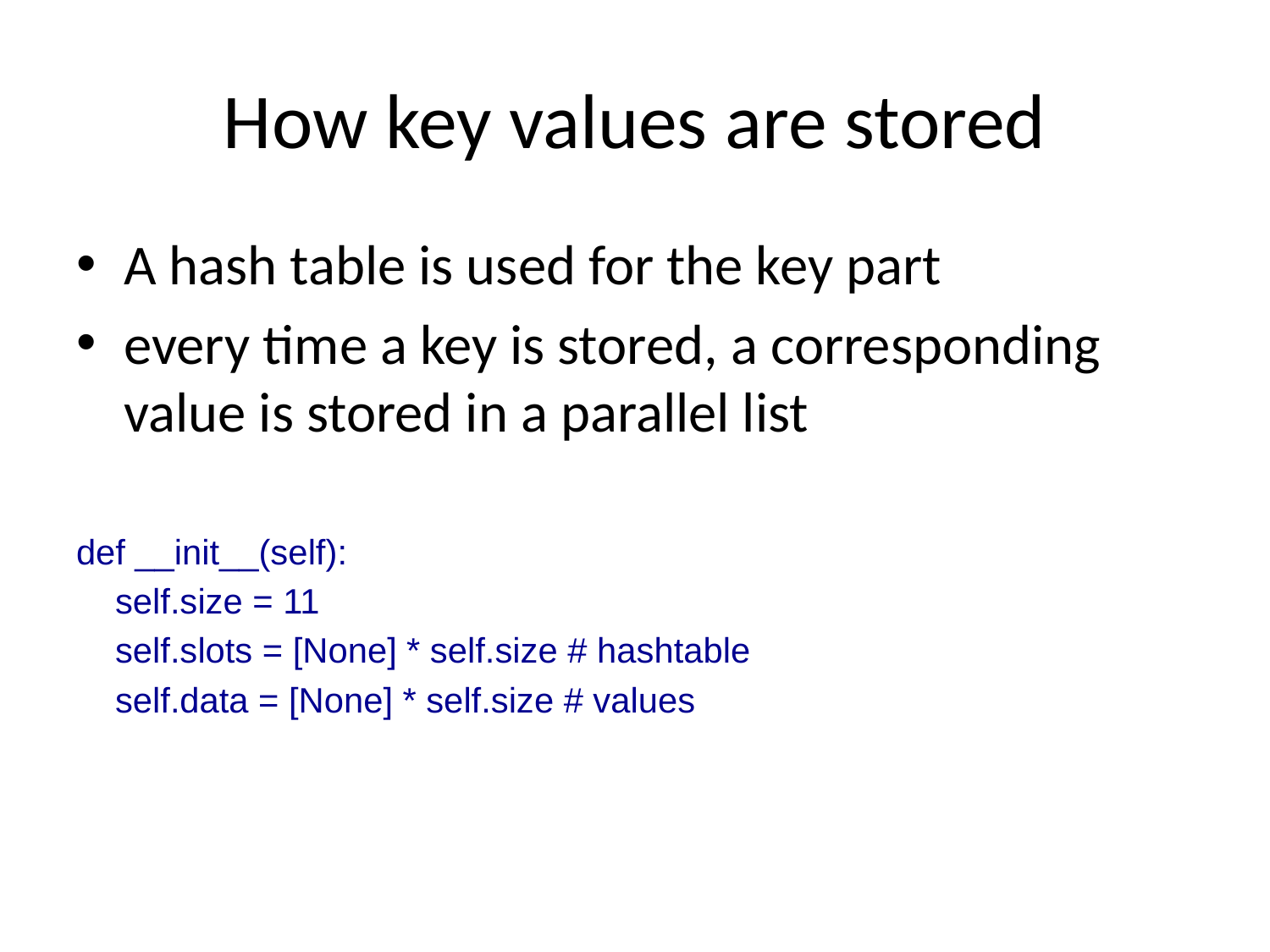

# How key values are stored
A hash table is used for the key part
every time a key is stored, a corresponding value is stored in a parallel list

def __init__(self):
    self.size = 11
    self.slots = [None] * self.size # hashtable
    self.data = [None] * self.size # values